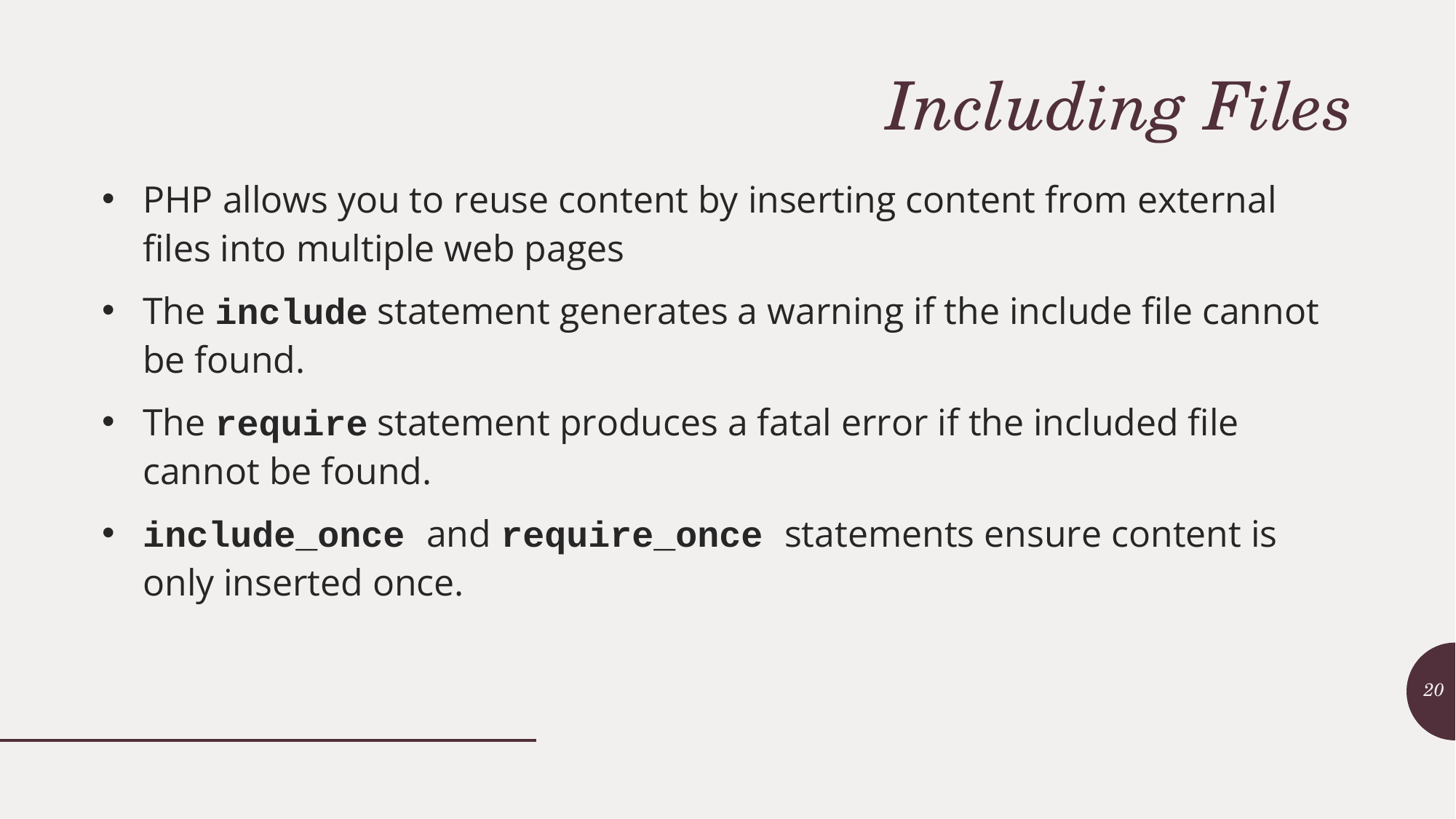

# Including Files
PHP allows you to reuse content by inserting content from external files into multiple web pages
The include statement generates a warning if the include file cannot be found.
The require statement produces a fatal error if the included file cannot be found.
include_once and require_once statements ensure content is only inserted once.
20